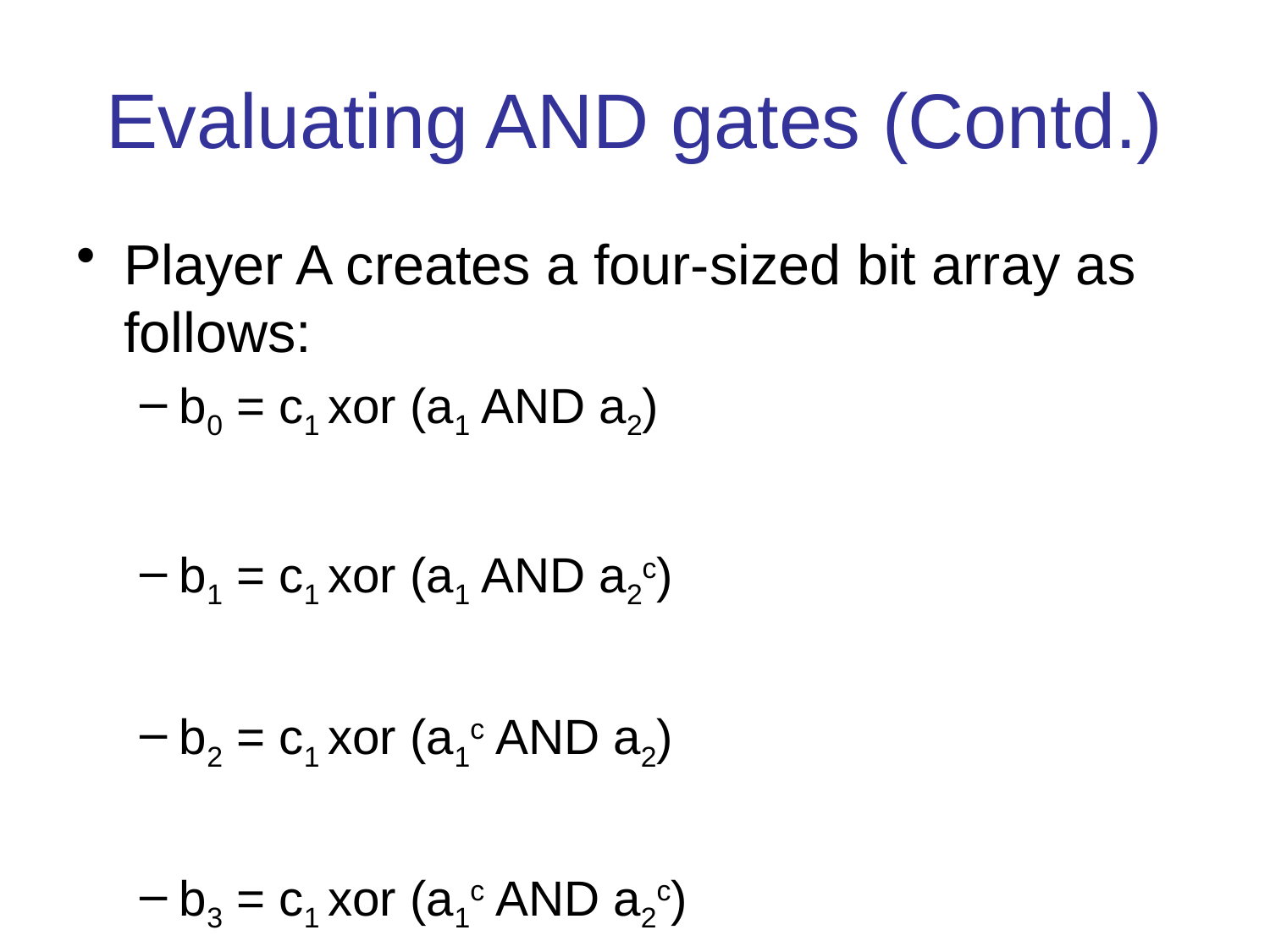

# Evaluating AND gates (Contd.)
Player A creates a four-sized bit array as follows:
b0 = c1 xor (a1 AND a2)

b1 = c1 xor (a1 AND a2c)

b2 = c1 xor (a1c AND a2)

b3 = c1 xor (a1c AND a2c)